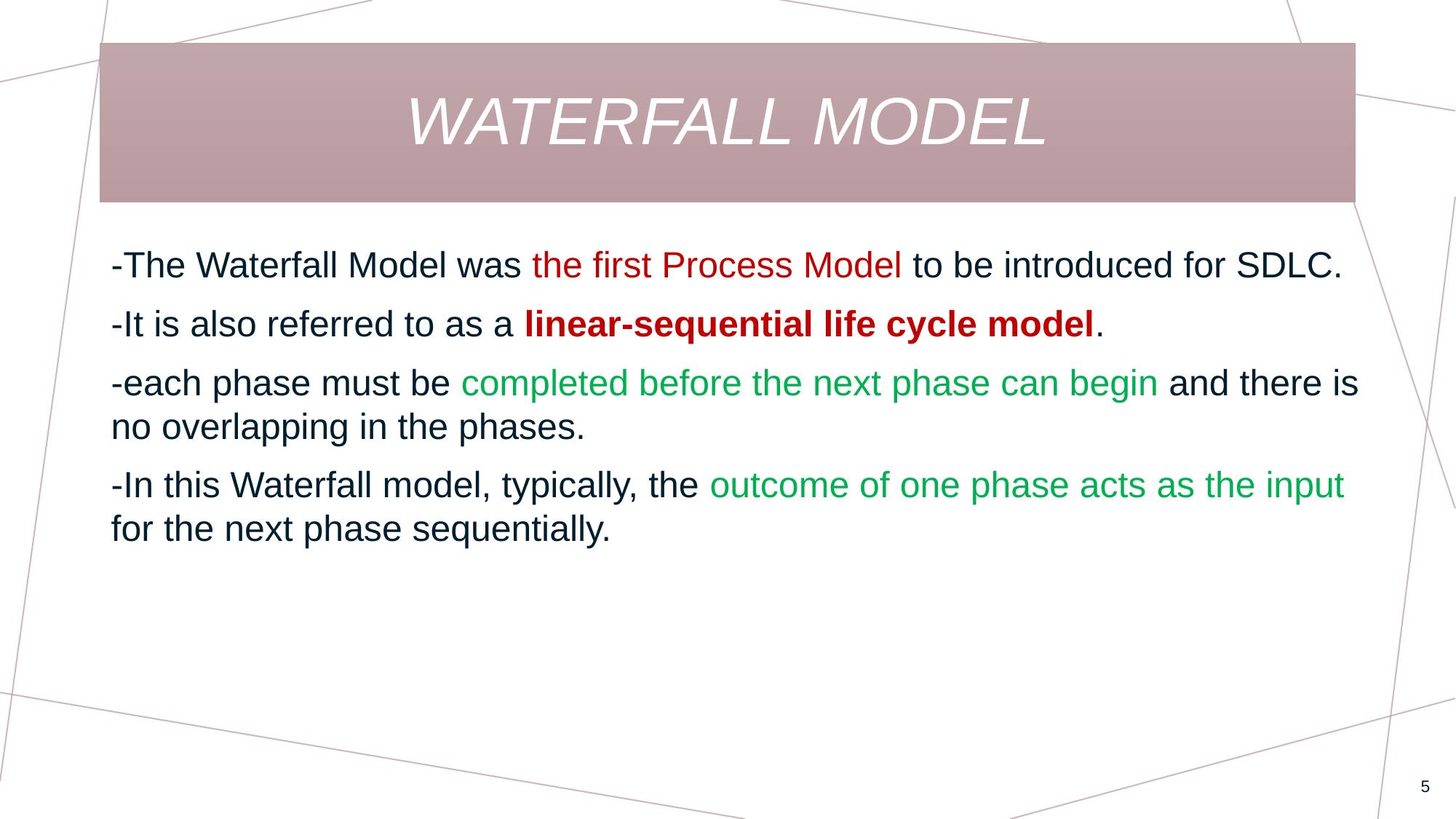

# Waterfall model
-The Waterfall Model was the first Process Model to be introduced for SDLC.
-It is also referred to as a linear-sequential life cycle model.
-each phase must be completed before the next phase can begin and there is no overlapping in the phases.
-In this Waterfall model, typically, the outcome of one phase acts as the input for the next phase sequentially.
5